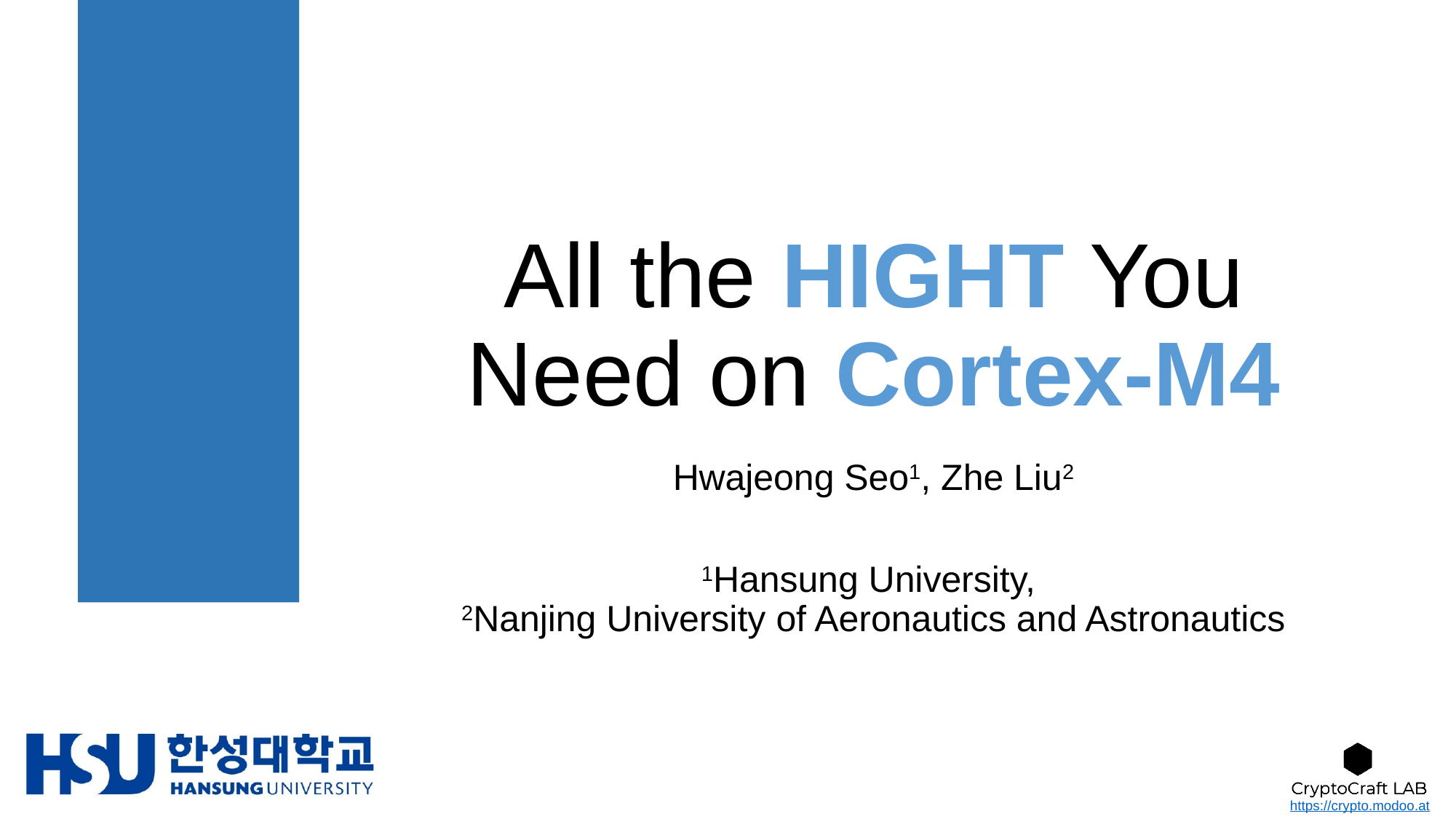

# All the HIGHT You Need on Cortex-M4
Hwajeong Seo1, Zhe Liu2

1Hansung University,
2Nanjing University of Aeronautics and Astronautics